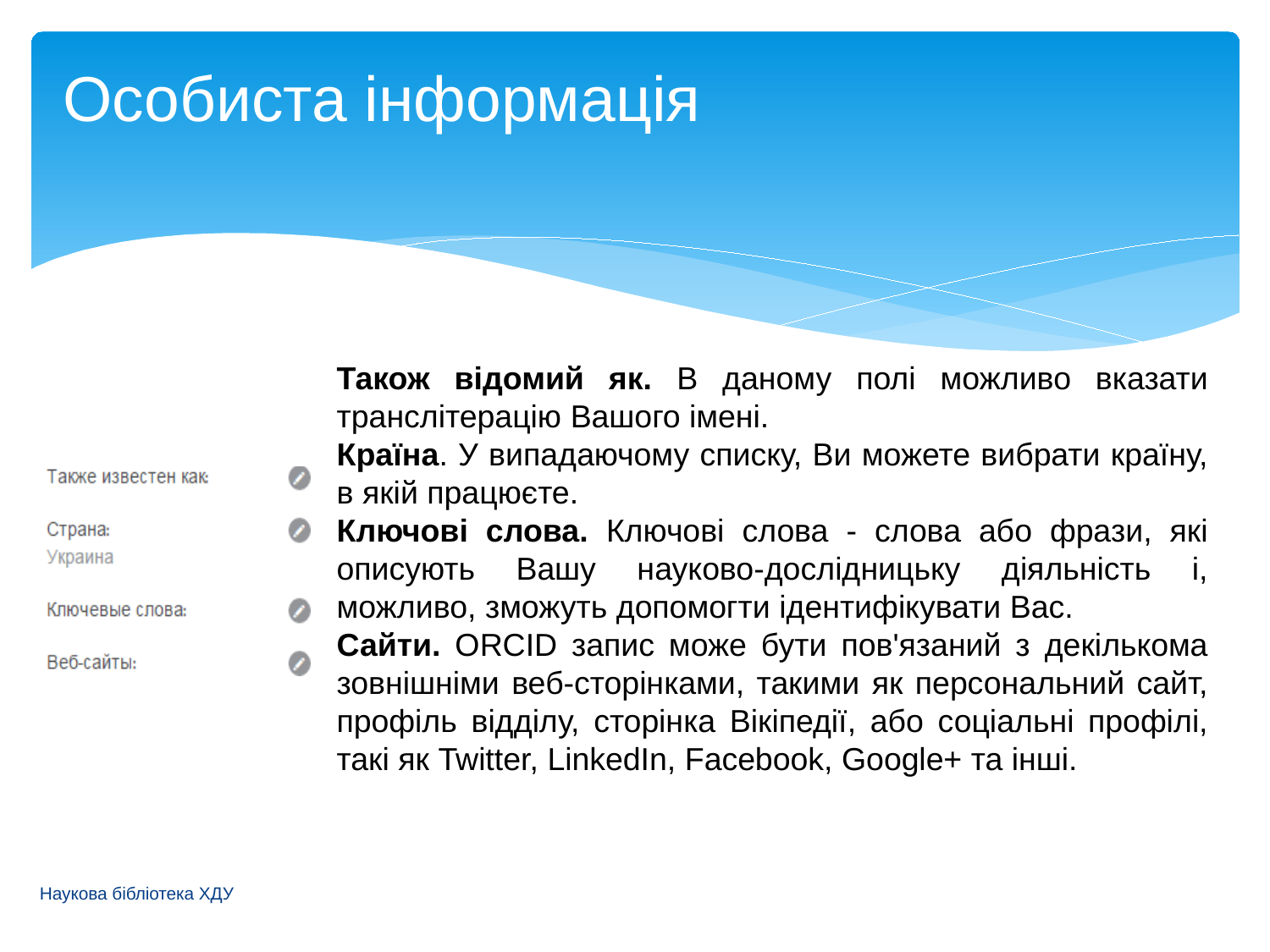

# Особиста інформація
Також відомий як. В даному полі можливо вказати транслітерацію Вашого імені.
Країна. У випадаючому списку, Ви можете вибрати країну, в якій працюєте.
Ключові слова. Ключові слова - слова або фрази, які описують Вашу науково-дослідницьку діяльність і, можливо, зможуть допомогти ідентифікувати Вас.
Сайти. ORCID запис може бути пов'язаний з декількома зовнішніми веб-сторінками, такими як персональний сайт, профіль відділу, сторінка Вікіпедії, або соціальні профілі, такі як Twitter, LinkedIn, Facebook, Google+ та інші.

Наукова бібліотека ХДУ